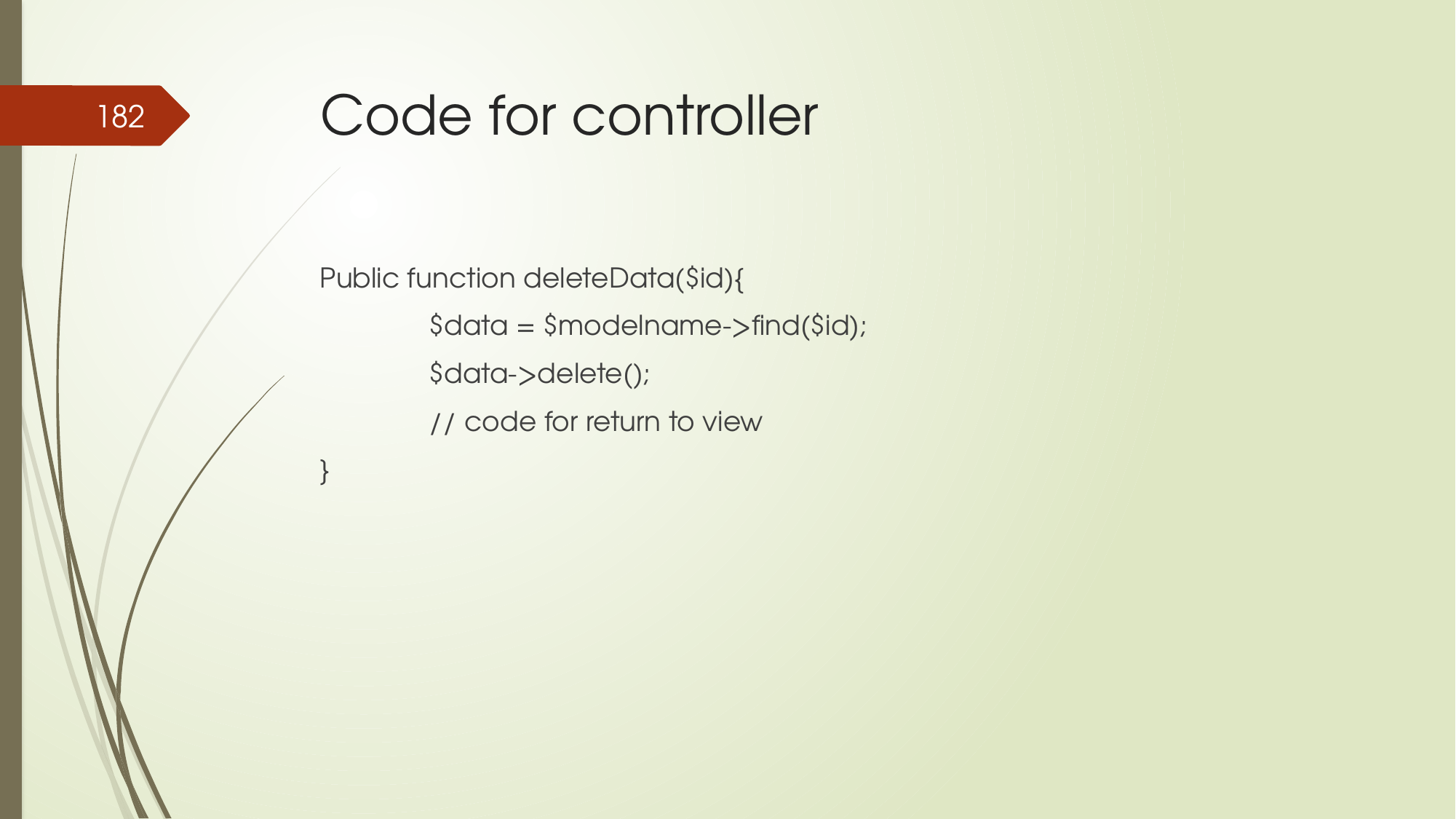

# Code for controller
182
Public function deleteData($id){
	$data = $modelname->find($id);
	$data->delete();
	// code for return to view
}